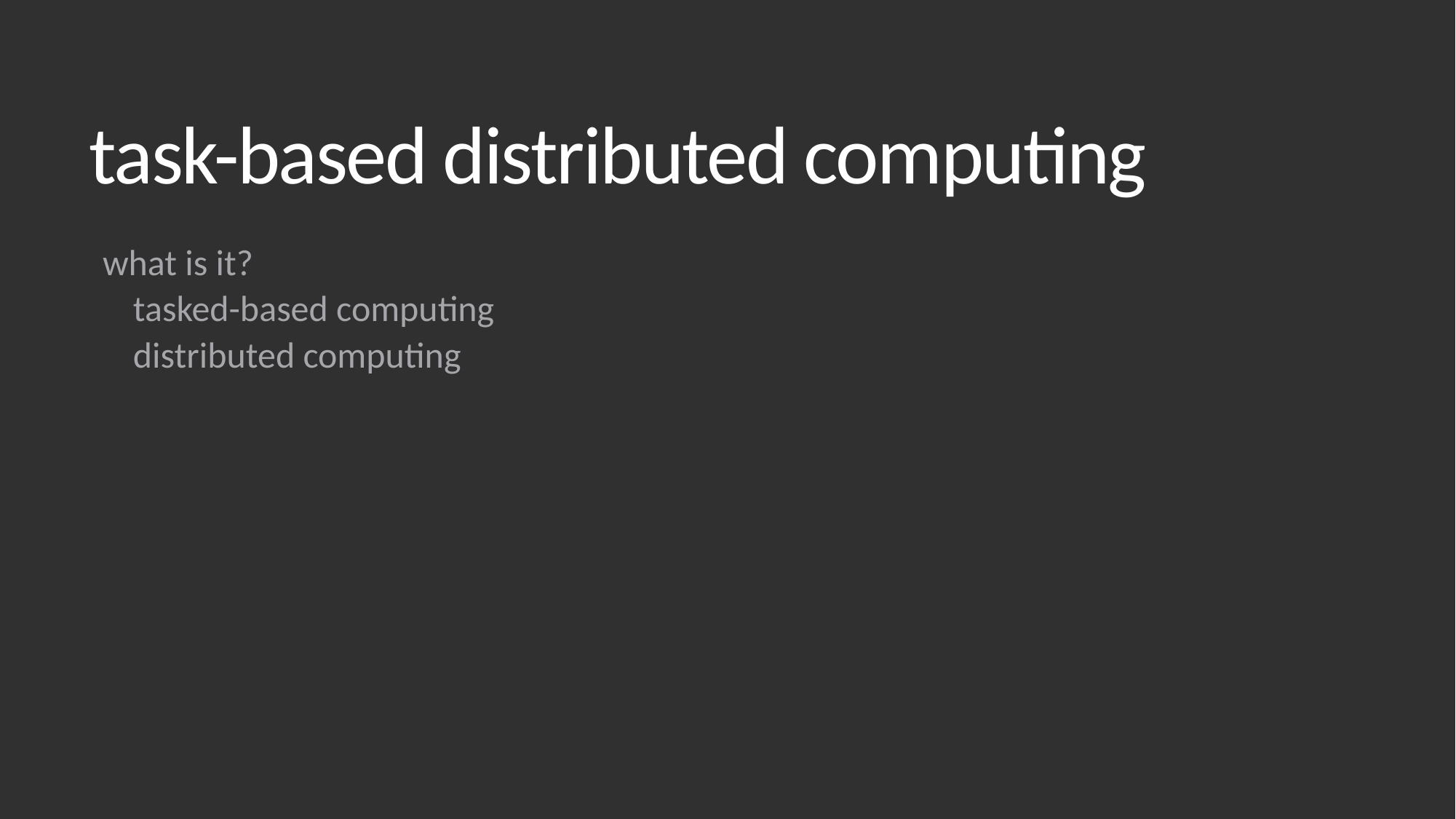

# task-based distributed computing
what is it?
tasked-based computing
distributed computing